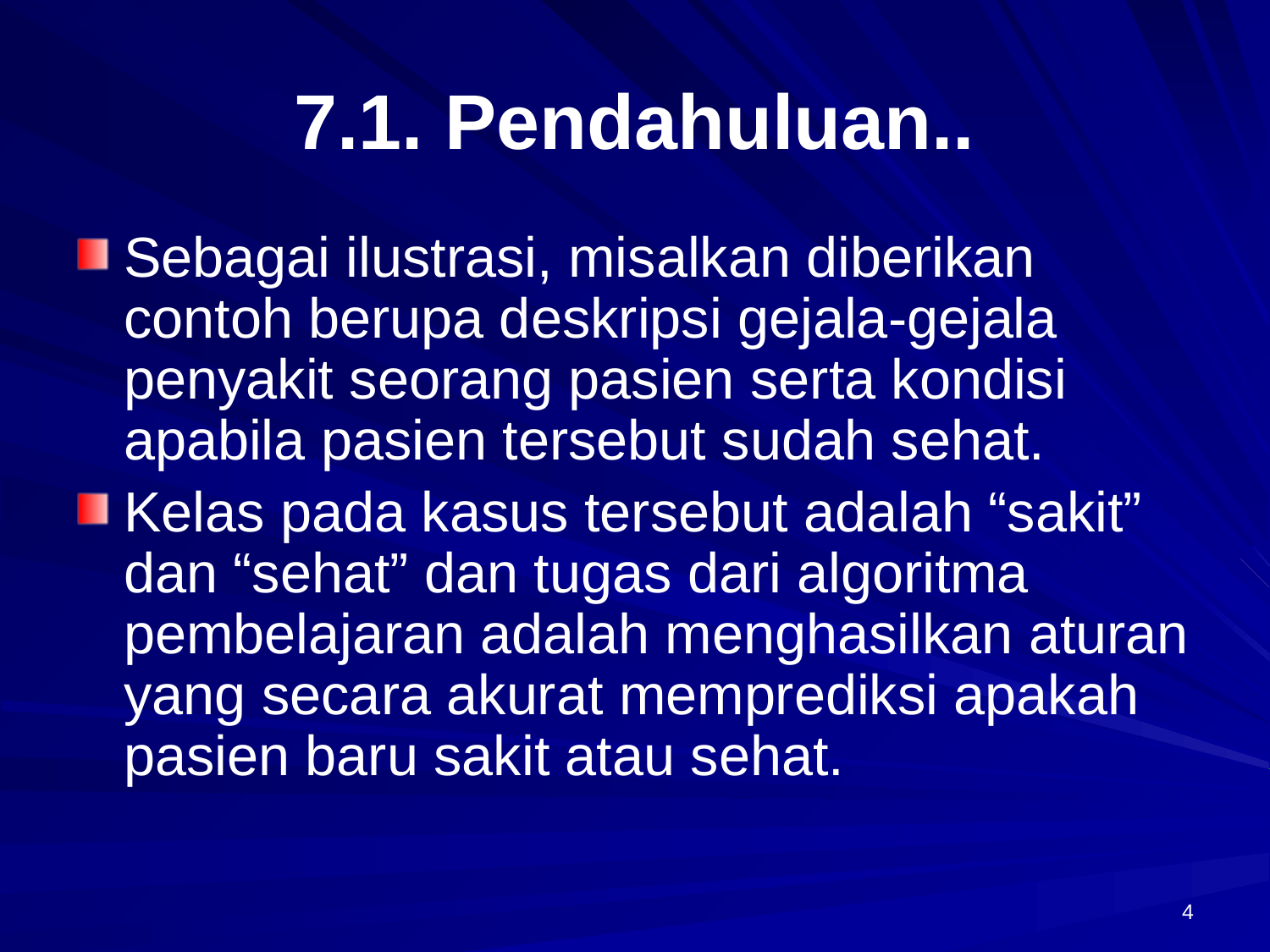

# 7.1. Pendahuluan..
Sebagai ilustrasi, misalkan diberikan contoh berupa deskripsi gejala-gejala penyakit seorang pasien serta kondisi apabila pasien tersebut sudah sehat.
Kelas pada kasus tersebut adalah “sakit” dan “sehat” dan tugas dari algoritma pembelajaran adalah menghasilkan aturan yang secara akurat memprediksi apakah pasien baru sakit atau sehat.

4